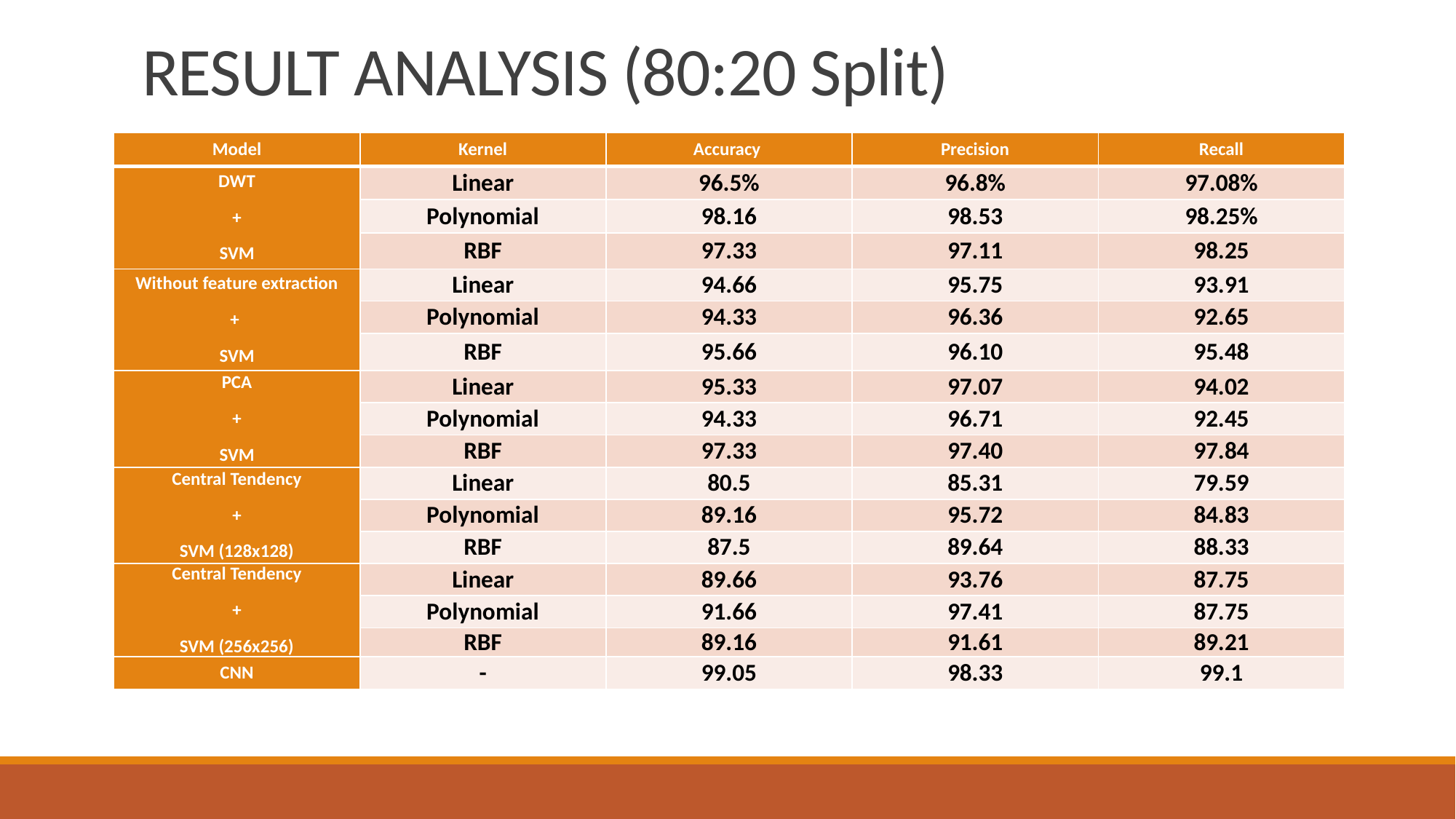

# RESULT ANALYSIS (80:20 Split)
| Model | Kernel | Accuracy | Precision | Recall |
| --- | --- | --- | --- | --- |
| DWT + SVM | Linear | 96.5% | 96.8% | 97.08% |
|  | Polynomial | 98.16 | 98.53 | 98.25% |
|  | RBF | 97.33 | 97.11 | 98.25 |
| Without feature extraction + SVM | Linear | 94.66 | 95.75 | 93.91 |
|  | Polynomial | 94.33 | 96.36 | 92.65 |
|  | RBF | 95.66 | 96.10 | 95.48 |
| PCA + SVM | Linear | 95.33 | 97.07 | 94.02 |
|  | Polynomial | 94.33 | 96.71 | 92.45 |
|  | RBF | 97.33 | 97.40 | 97.84 |
| Central Tendency + SVM (128x128) | Linear | 80.5 | 85.31 | 79.59 |
|  | Polynomial | 89.16 | 95.72 | 84.83 |
|  | RBF | 87.5 | 89.64 | 88.33 |
| Central Tendency + SVM (256x256) | Linear | 89.66 | 93.76 | 87.75 |
|  | Polynomial | 91.66 | 97.41 | 87.75 |
|  | RBF | 89.16 | 91.61 | 89.21 |
| CNN | - | 99.05 | 98.33 | 99.1 |